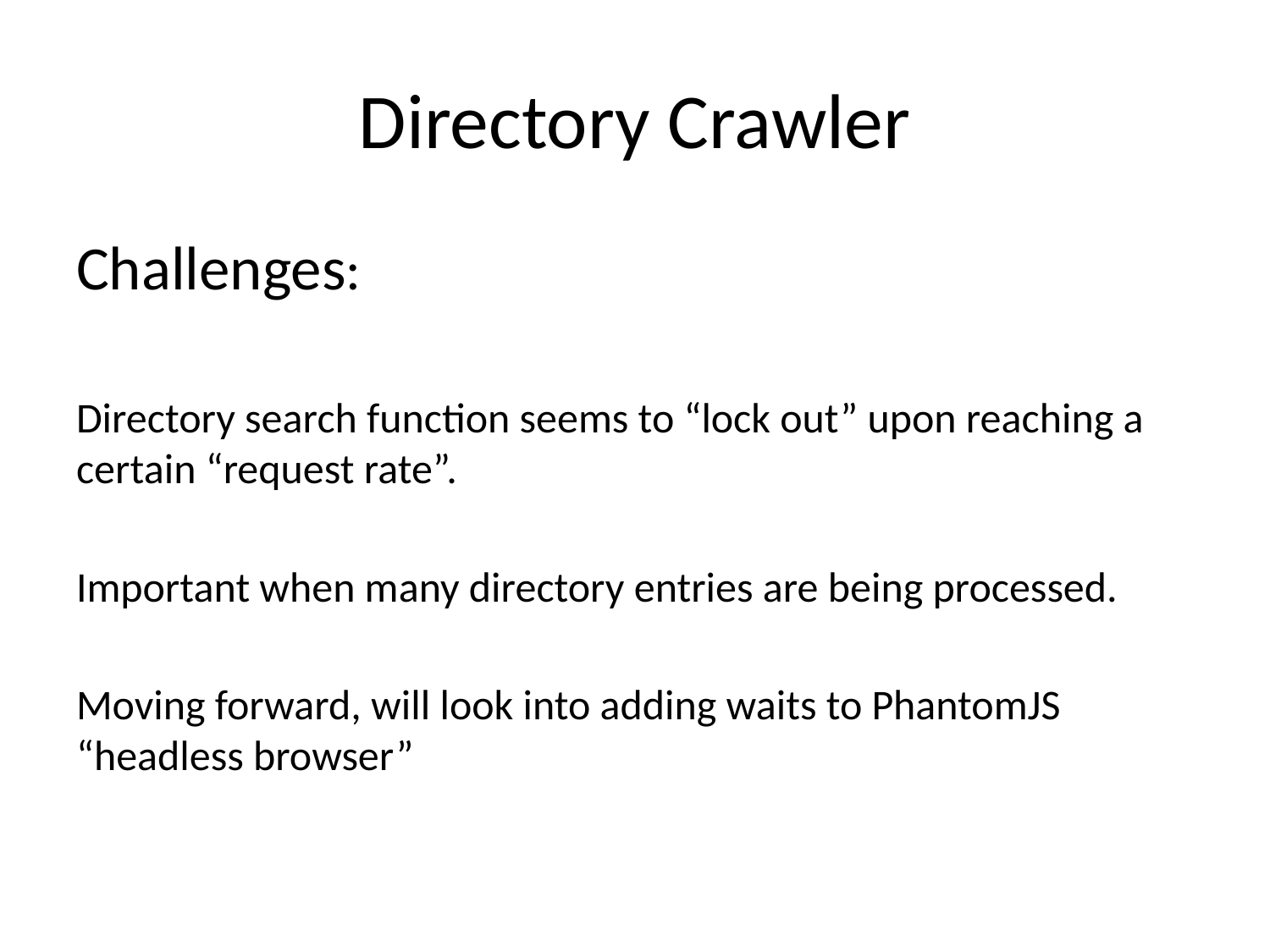

# Directory Crawler
Challenges:

Directory search function seems to “lock out” upon reaching a certain “request rate”.

Important when many directory entries are being processed.

Moving forward, will look into adding waits to PhantomJS “headless browser”